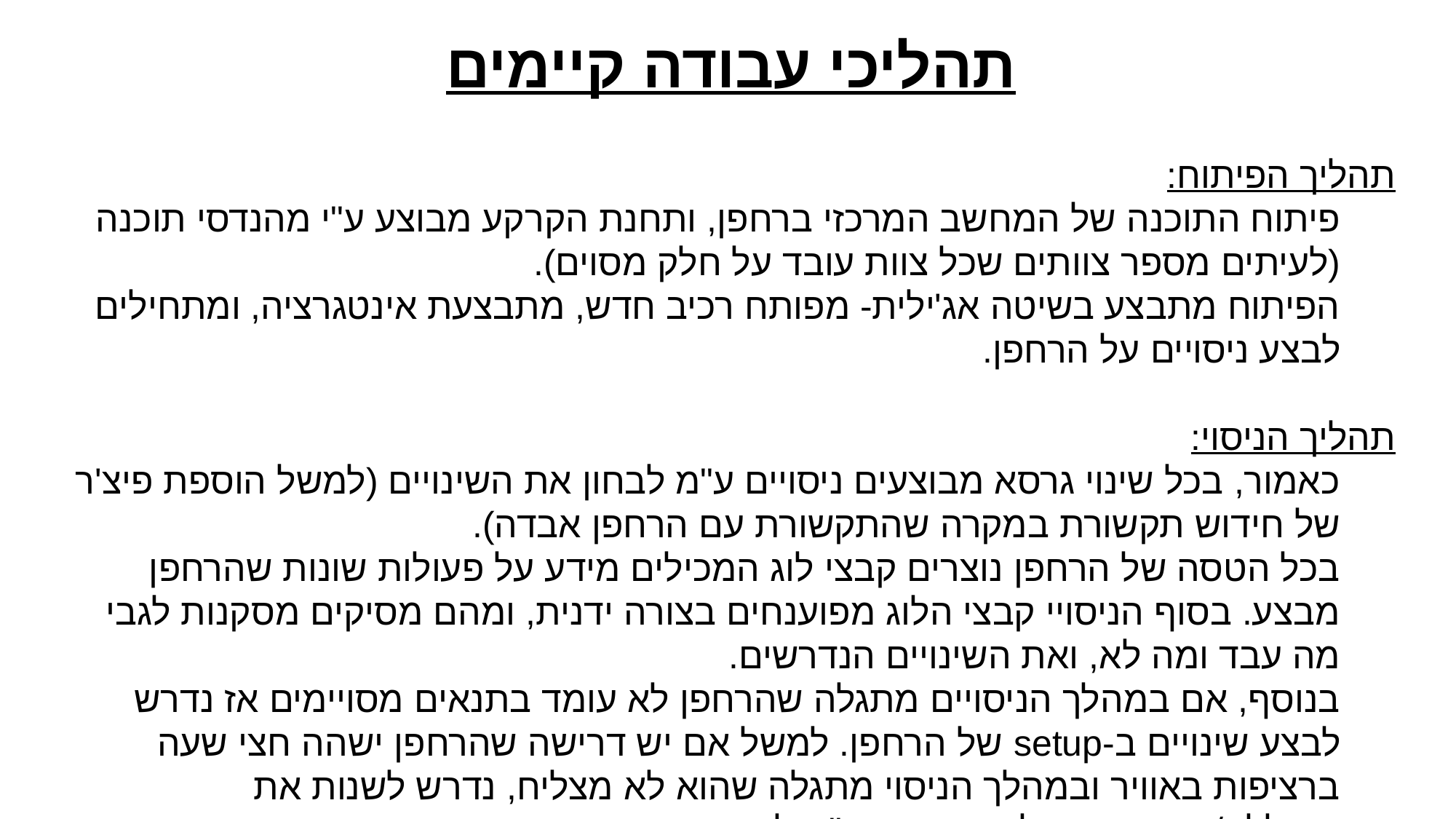

תהליכי עבודה קיימים
תהליך הפיתוח:
פיתוח התוכנה של המחשב המרכזי ברחפן, ותחנת הקרקע מבוצע ע"י מהנדסי תוכנה (לעיתים מספר צוותים שכל צוות עובד על חלק מסוים).
הפיתוח מתבצע בשיטה אג'ילית- מפותח רכיב חדש, מתבצעת אינטגרציה, ומתחילים לבצע ניסויים על הרחפן.

תהליך הניסוי:
כאמור, בכל שינוי גרסא מבוצעים ניסויים ע"מ לבחון את השינויים (למשל הוספת פיצ'ר של חידוש תקשורת במקרה שהתקשורת עם הרחפן אבדה).
בכל הטסה של הרחפן נוצרים קבצי לוג המכילים מידע על פעולות שונות שהרחפן מבצע. בסוף הניסויי קבצי הלוג מפוענחים בצורה ידנית, ומהם מסיקים מסקנות לגבי מה עבד ומה לא, ואת השינויים הנדרשים.
בנוסף, אם במהלך הניסויים מתגלה שהרחפן לא עומד בתנאים מסויימים אז נדרש לבצע שינויים ב-setup של הרחפן. למשל אם יש דרישה שהרחפן ישהה חצי שעה ברציפות באוויר ובמהלך הניסוי מתגלה שהוא לא מצליח, נדרש לשנות את הסוללה/מנועים או כל דבר אחר ע"מ לעמוד ביעד.